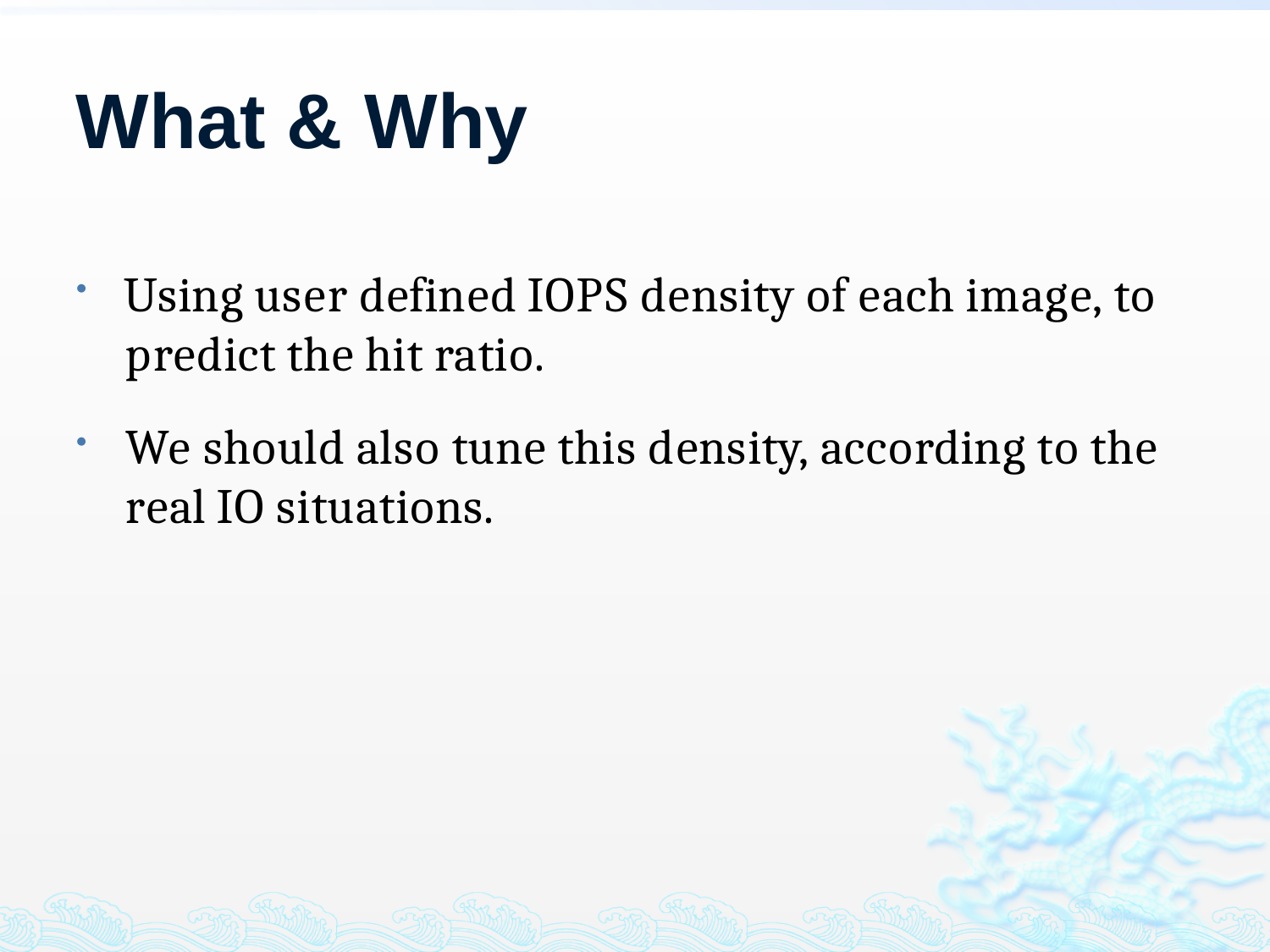

# What & Why
Using user defined IOPS density of each image, to predict the hit ratio.

We should also tune this density, according to the real IO situations.